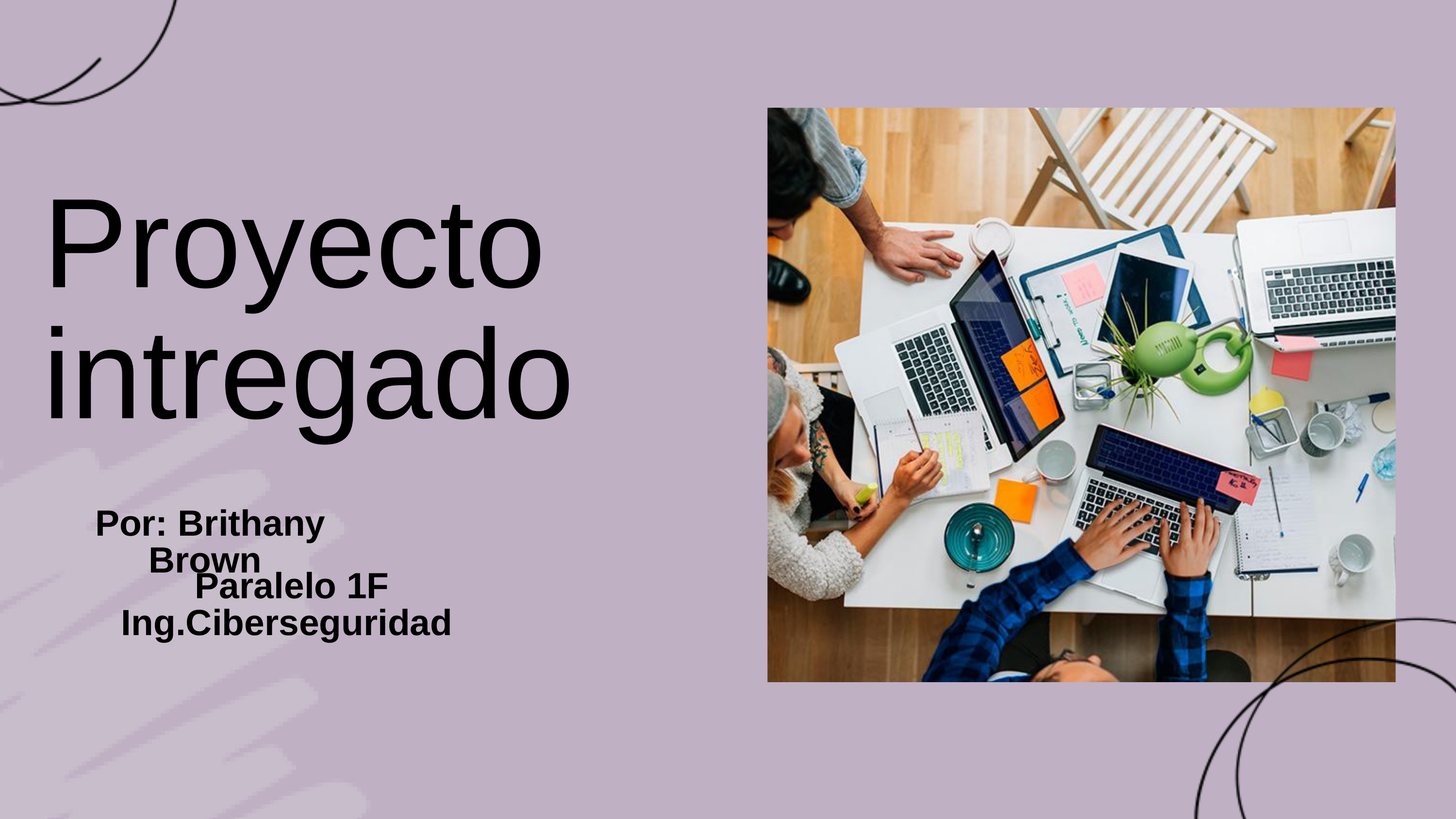

Proyecto
intregado

Por: Brithany Brown
Paralelo 1F Ing.Ciberseguridad